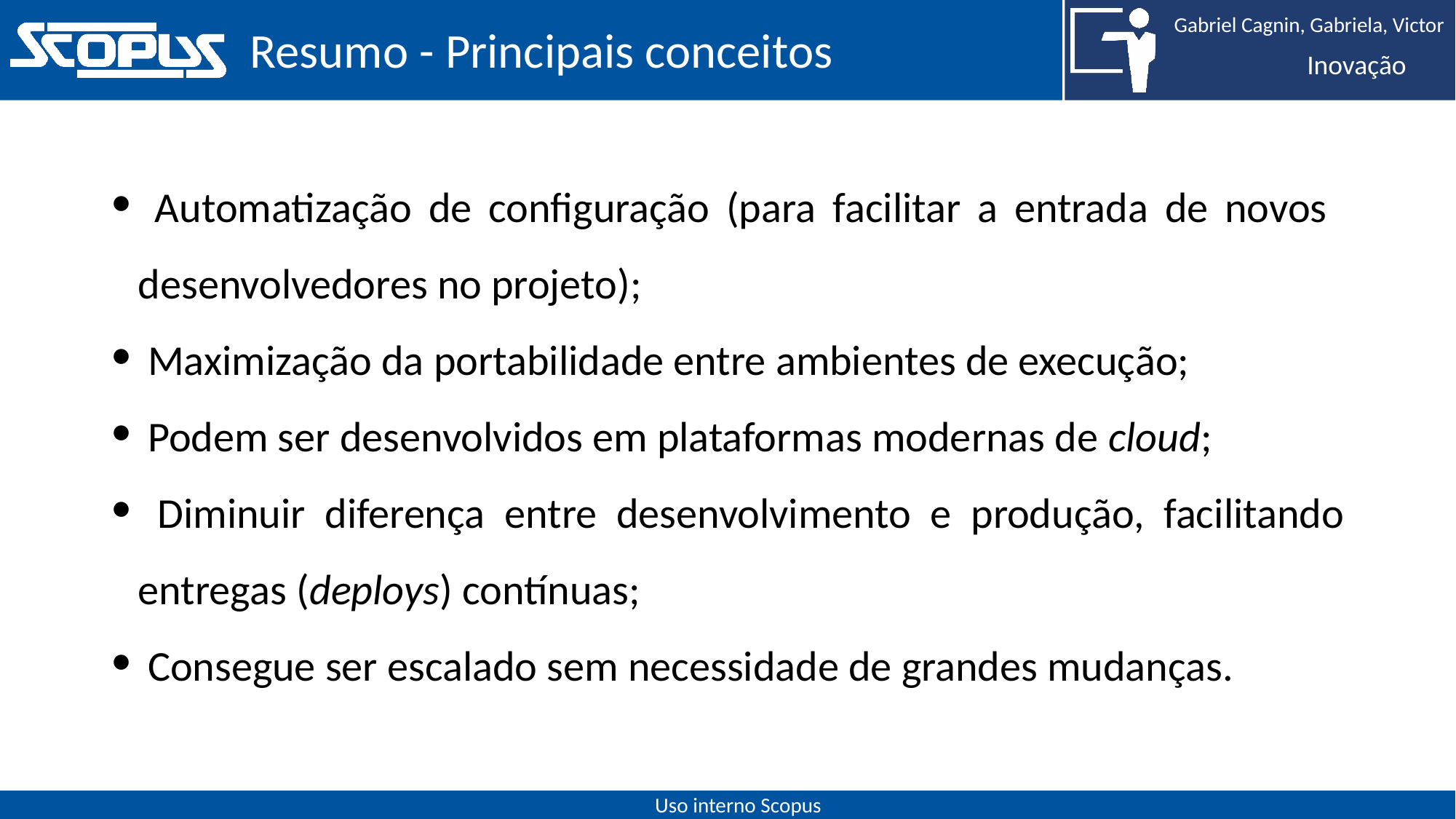

# Resumo - Principais conceitos
 Automatização de configuração (para facilitar a entrada de novos  desenvolvedores no projeto);
 Maximização da portabilidade entre ambientes de execução;
 Podem ser desenvolvidos em plataformas modernas de cloud;
 Diminuir diferença entre desenvolvimento e produção, facilitando entregas (deploys) contínuas;
 Consegue ser escalado sem necessidade de grandes mudanças.